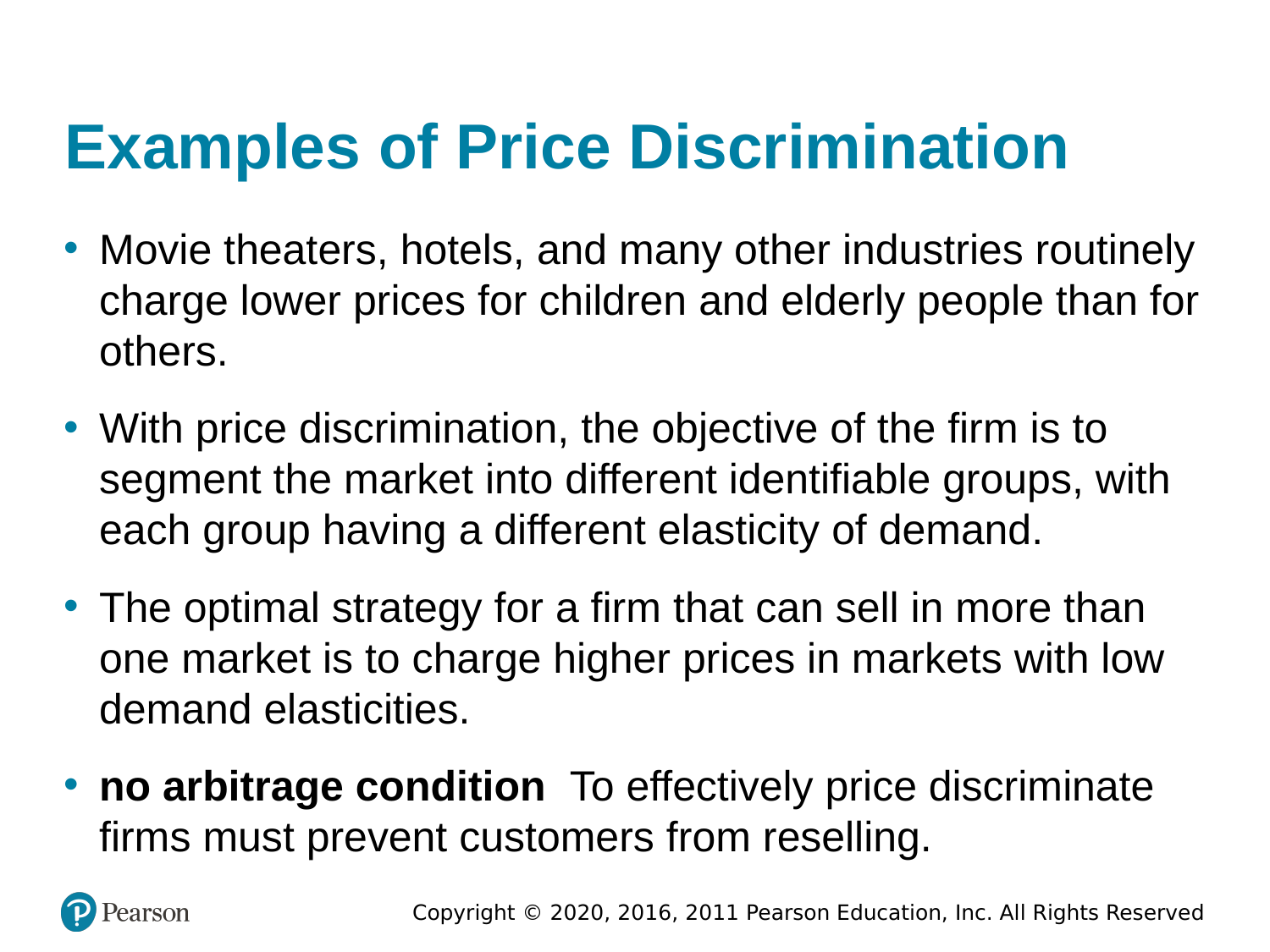

# Examples of Price Discrimination
Movie theaters, hotels, and many other industries routinely charge lower prices for children and elderly people than for others.
With price discrimination, the objective of the firm is to segment the market into different identifiable groups, with each group having a different elasticity of demand.
The optimal strategy for a firm that can sell in more than one market is to charge higher prices in markets with low demand elasticities.
no arbitrage condition  To effectively price discriminate firms must prevent customers from reselling.